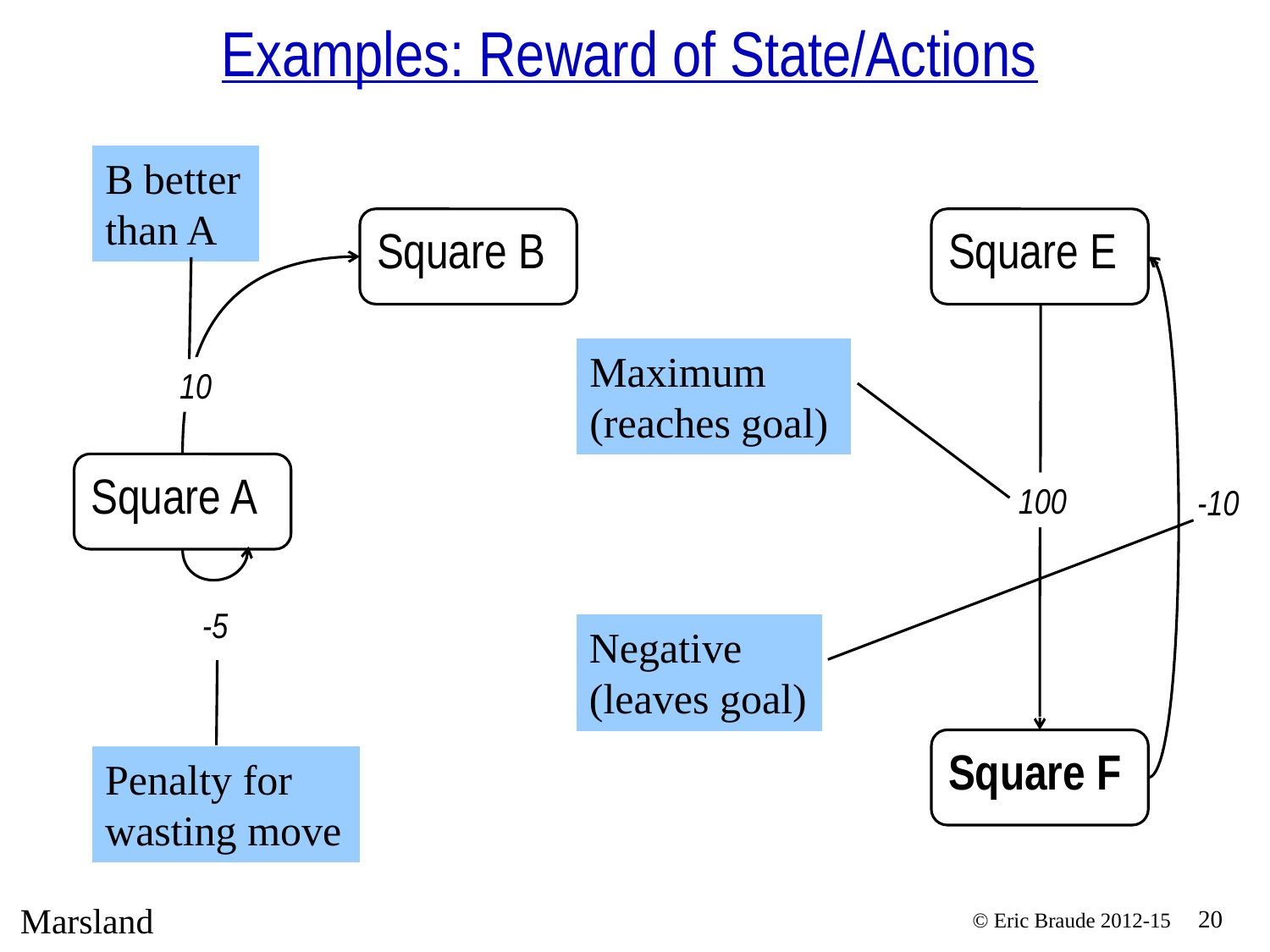

# Examples: Reward of State/Actions
B better than A
Square B
Square E
Maximum (reaches goal)
10
Square A
100
-10

-5
Negative (leaves goal)
Square F
Penalty for wasting move
Marsland